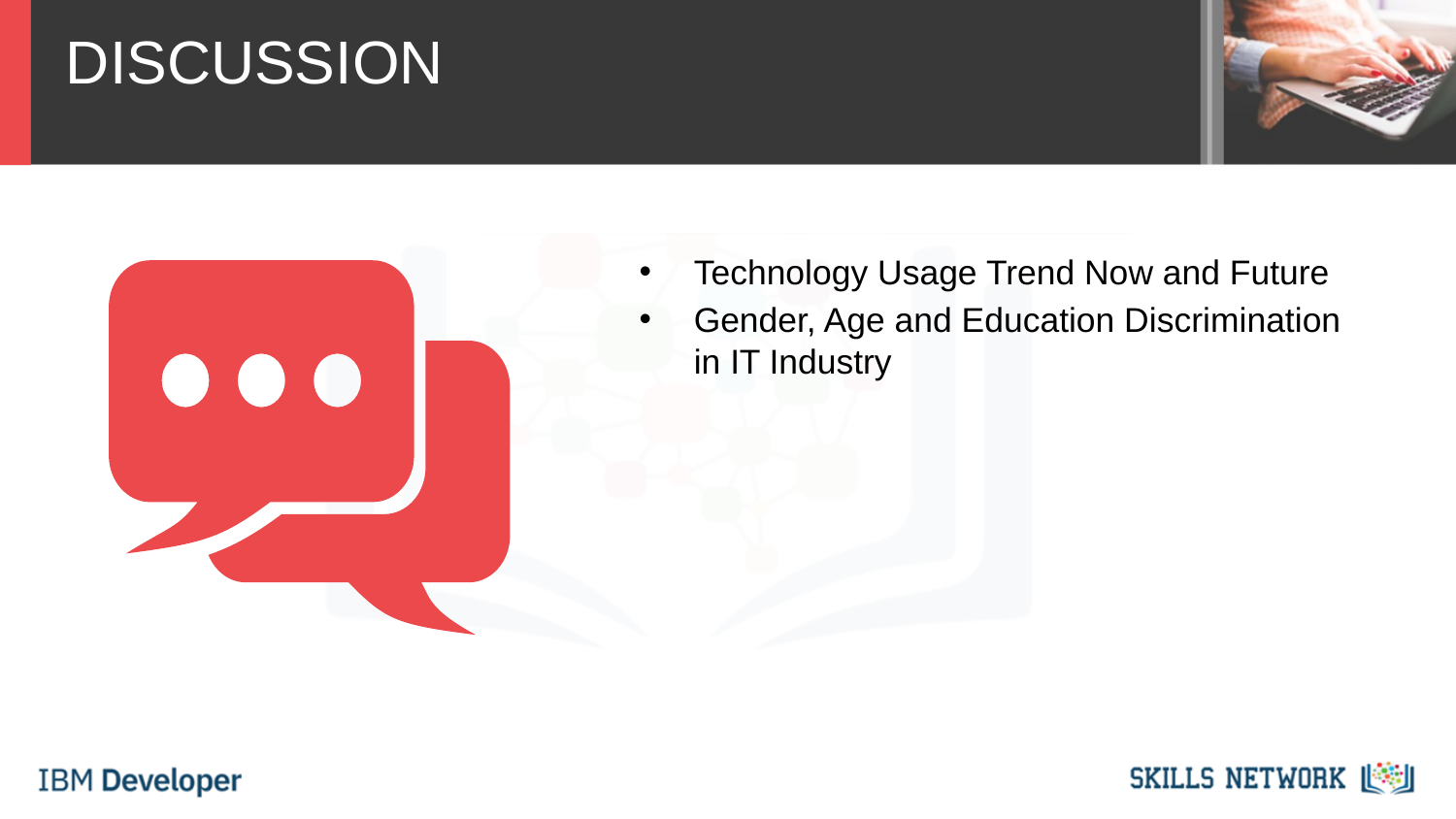

DISCUSSION
Technology Usage Trend Now and Future
Gender, Age and Education Discrimination in IT Industry